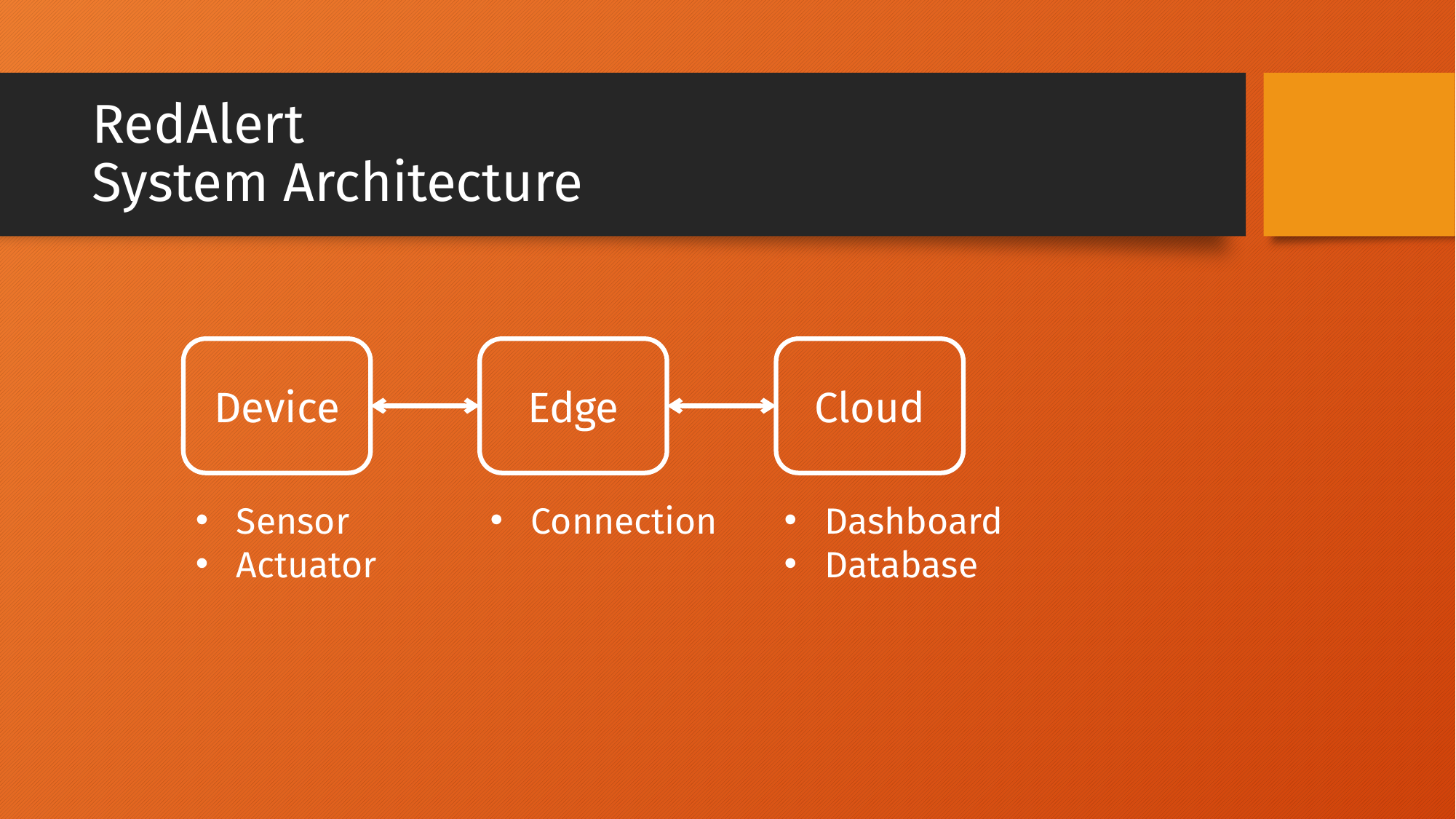

# RedAlert System Architecture
Edge
Cloud
Device
Sensor
Actuator
Connection
Dashboard
Database